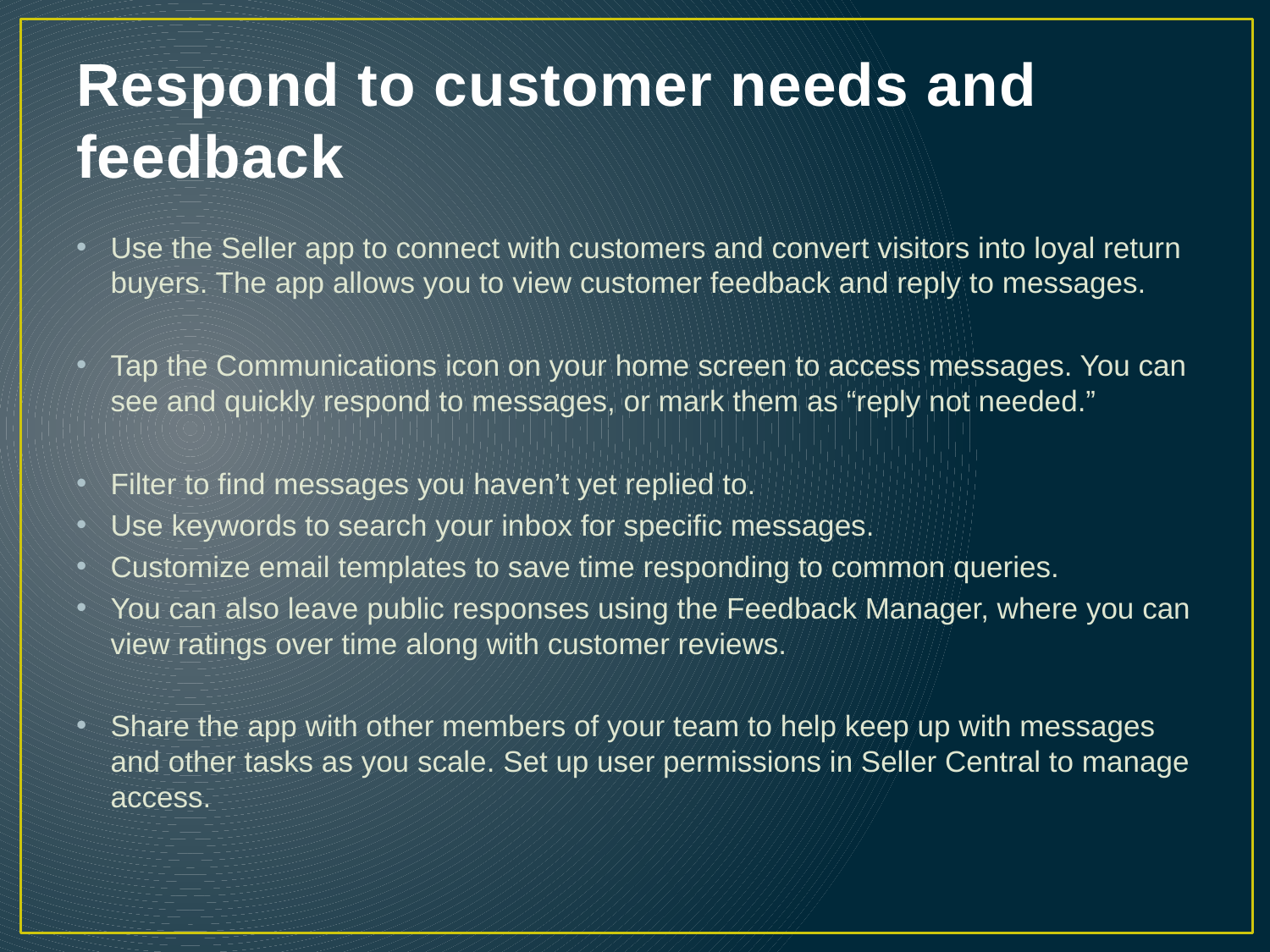

# Respond to customer needs and feedback
Use the Seller app to connect with customers and convert visitors into loyal return buyers. The app allows you to view customer feedback and reply to messages.

Tap the Communications icon on your home screen to access messages. You can see and quickly respond to messages, or mark them as “reply not needed.”

Filter to find messages you haven’t yet replied to.
Use keywords to search your inbox for specific messages.
Customize email templates to save time responding to common queries.
You can also leave public responses using the Feedback Manager, where you can view ratings over time along with customer reviews.

Share the app with other members of your team to help keep up with messages and other tasks as you scale. Set up user permissions in Seller Central to manage access.